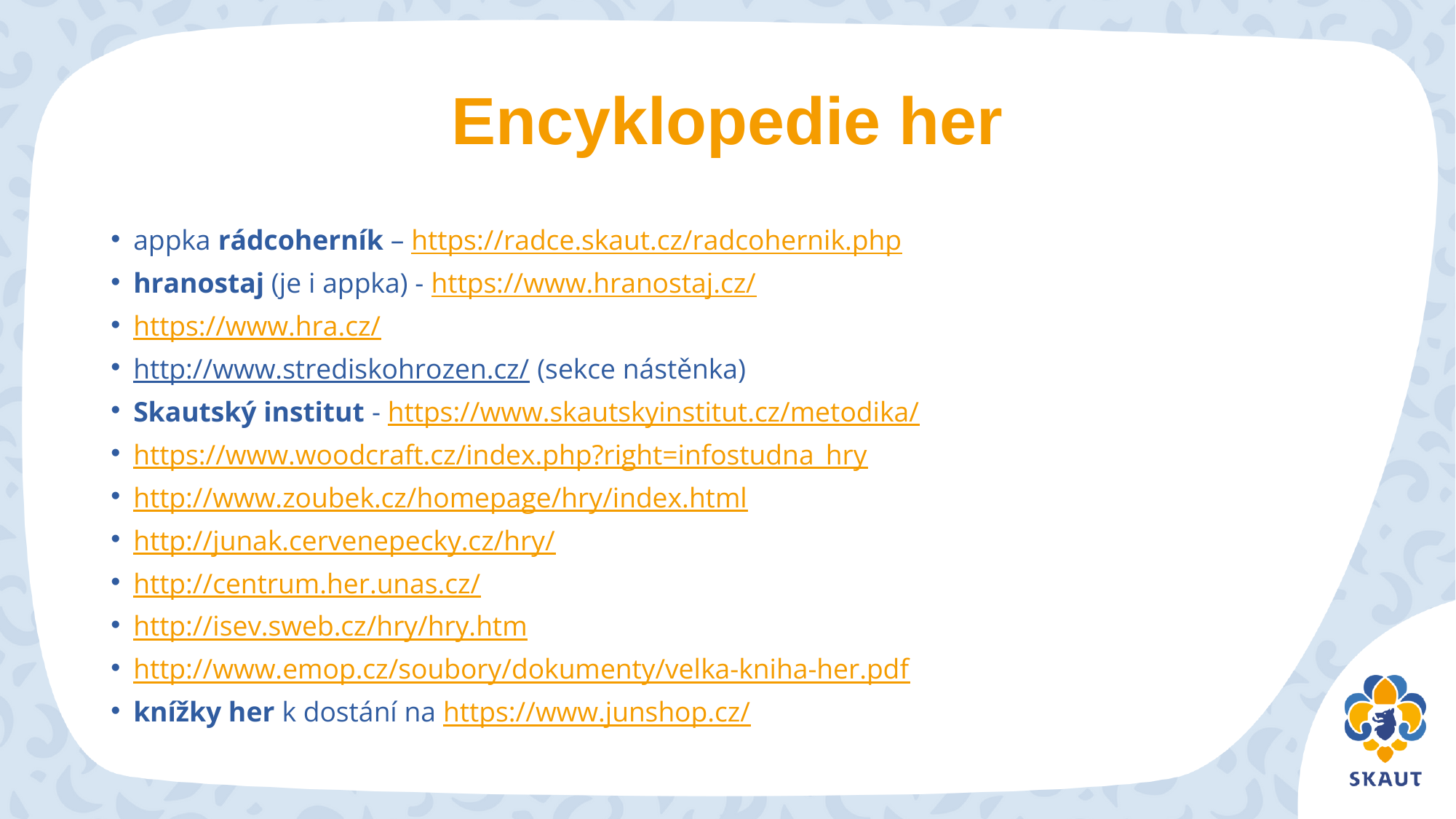

# Encyklopedie her
appka rádcoherník – https://radce.skaut.cz/radcohernik.php
hranostaj (je i appka) - https://www.hranostaj.cz/
https://www.hra.cz/
http://www.strediskohrozen.cz/ (sekce nástěnka)
Skautský institut - https://www.skautskyinstitut.cz/metodika/
https://www.woodcraft.cz/index.php?right=infostudna_hry
http://www.zoubek.cz/homepage/hry/index.html
http://junak.cervenepecky.cz/hry/
http://centrum.her.unas.cz/
http://isev.sweb.cz/hry/hry.htm
http://www.emop.cz/soubory/dokumenty/velka-kniha-her.pdf
knížky her k dostání na https://www.junshop.cz/